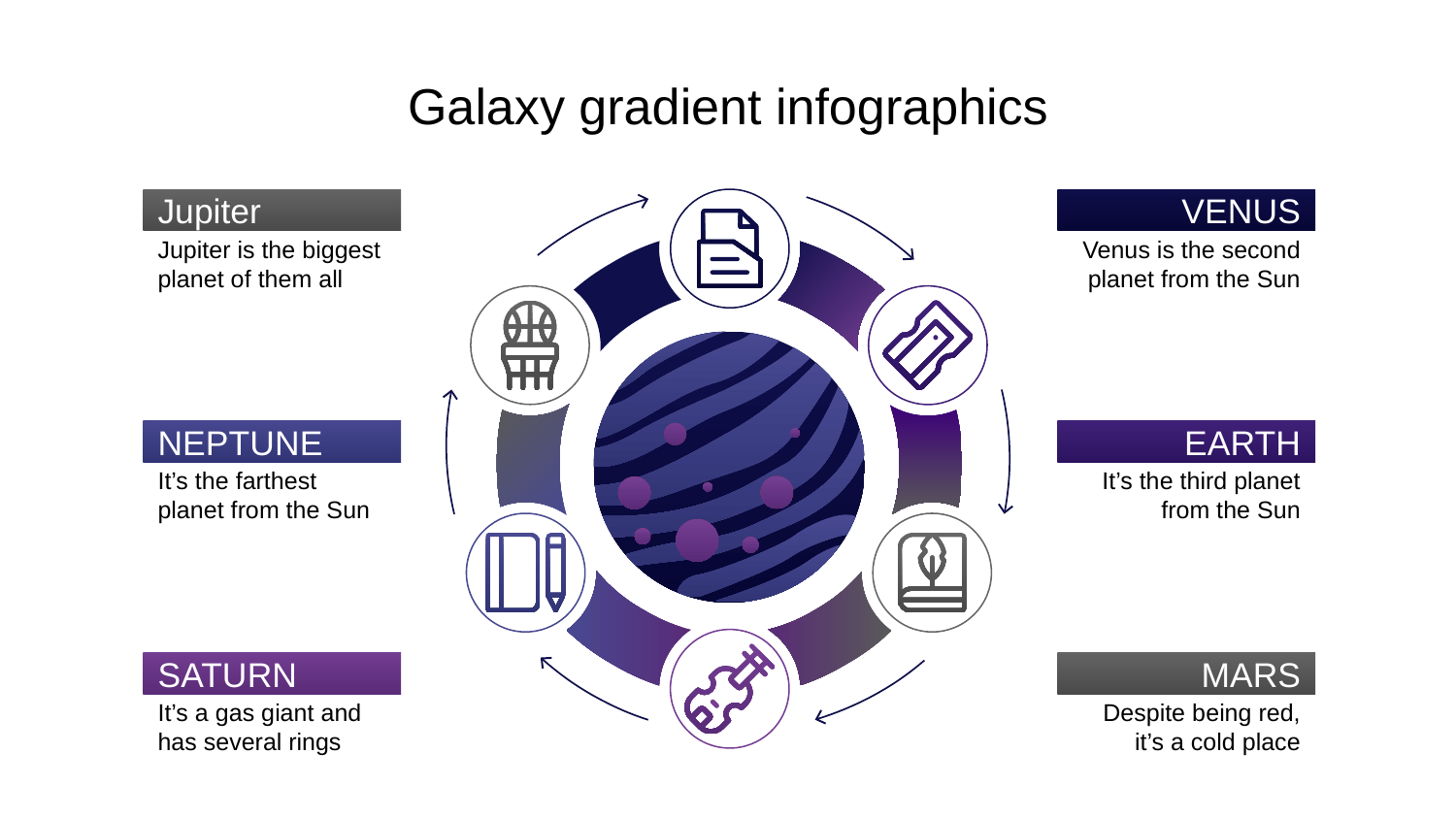

Galaxy gradient infographics

Jupiter
VENUS

Jupiter is the biggest planet of them all
Venus is the second planet from the Sun

NEPTUNE
EARTH

It’s the farthest planet from the Sun
It’s the third planet from the Sun

SATURN
MARS

It’s a gas giant and has several rings
Despite being red, it’s a cold place